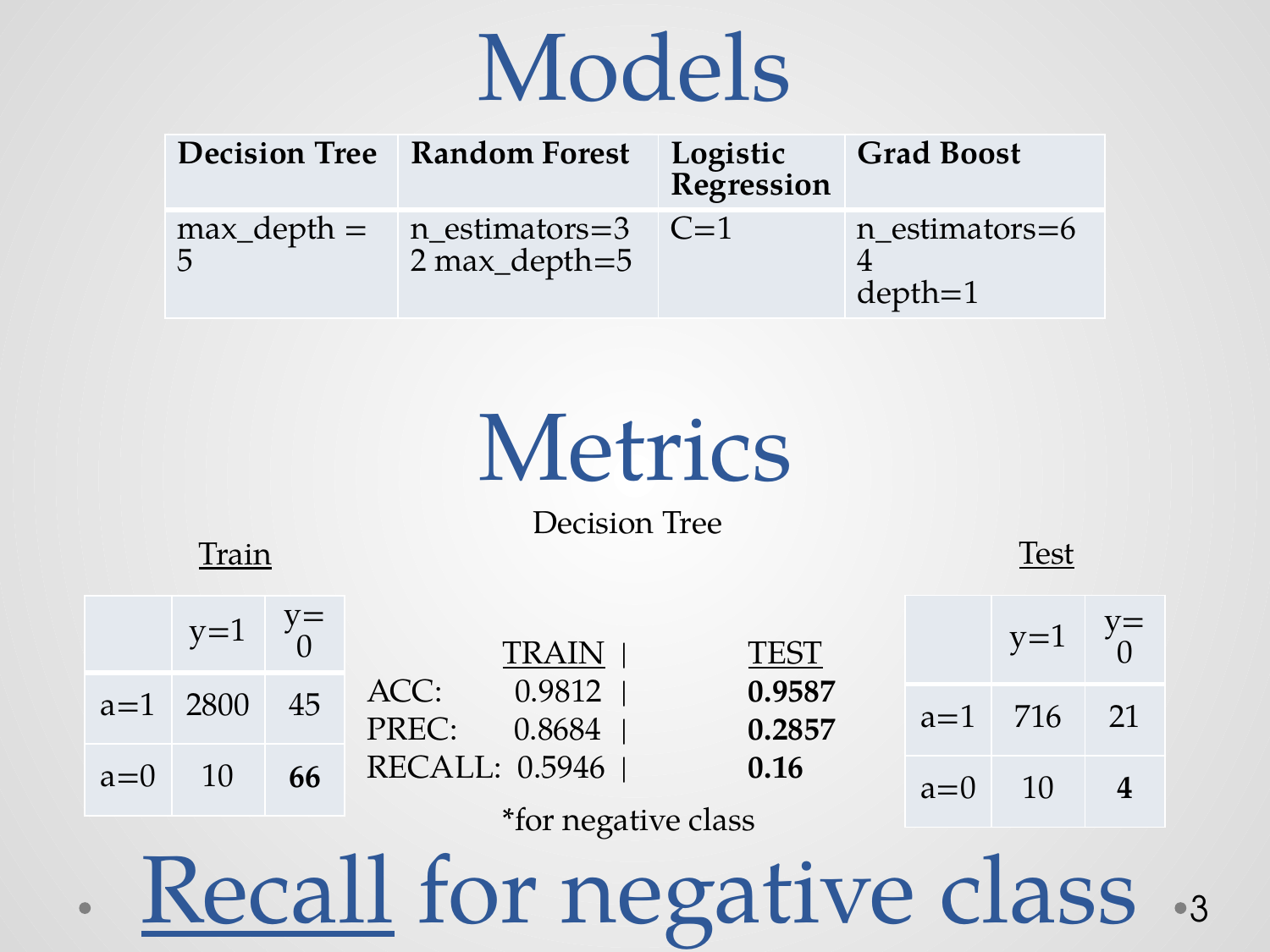

Models
| Decision Tree | Random Forest | Logistic Regression | Grad Boost |
| --- | --- | --- | --- |
| max\_depth = 5 | n\_estimators=32 max\_depth=5 | C=1 | n\_estimators=64 depth=1 |
Metrics
Decision Tree
Test
Train
|  | y=1 | y=0 |
| --- | --- | --- |
| a=1 | 716 | 21 |
| a=0 | 10 | 4 |
|  | y=1 | y=0 |
| --- | --- | --- |
| a=1 | 2800 | 45 |
| a=0 | 10 | 66 |
	 TRAIN	|	TEST
ACC:         0.9812	|	0.9587
PREC:       0.8684	|	0.2857
RECALL:  0.5946	|	0.16
*for negative class
Recall for negative class
3